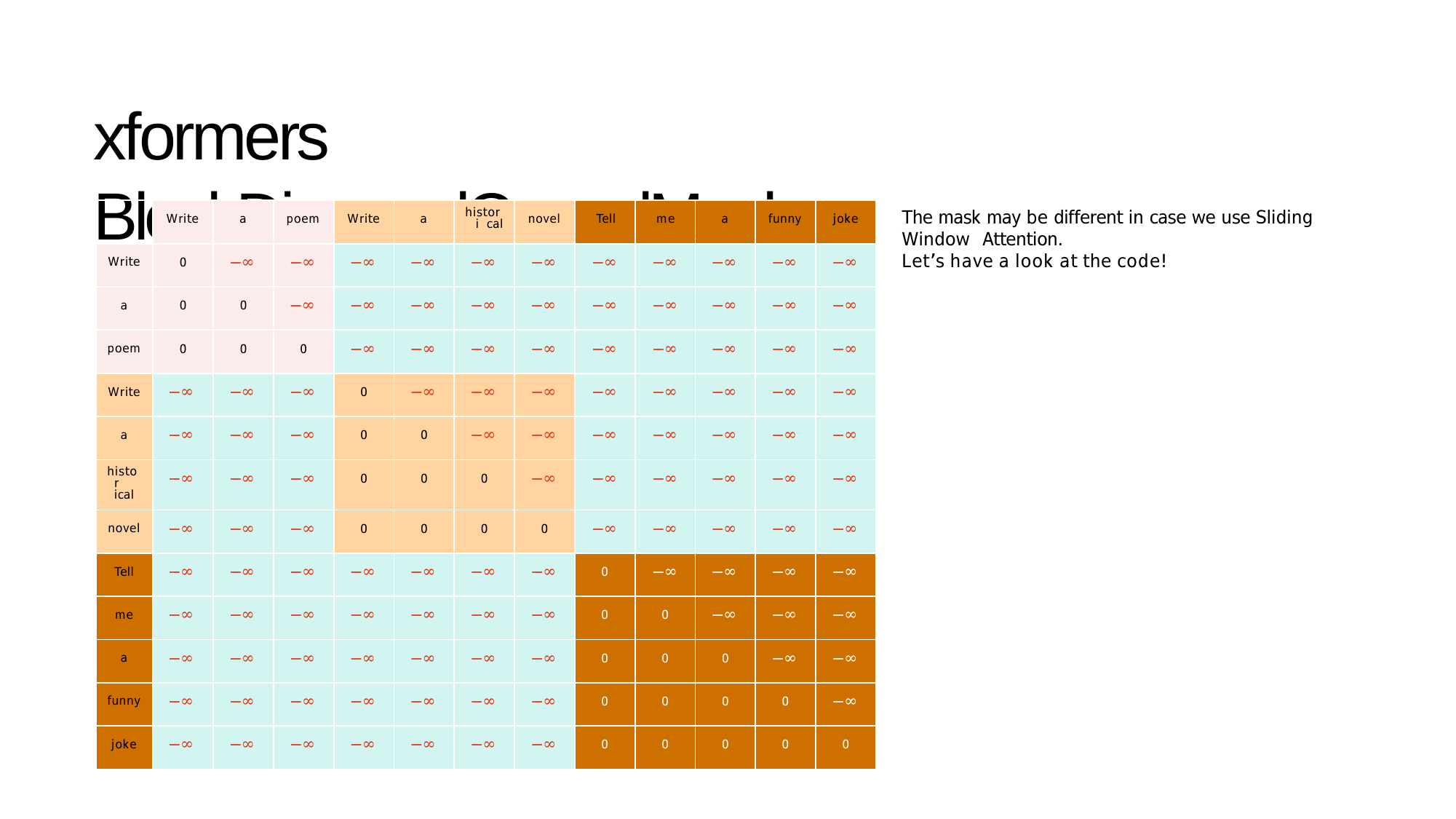

# xformers BlockDiagonalCausalMask
|  | Write | a | poem | Write | a | histori cal | novel | Tell | me | a | funny | joke |
| --- | --- | --- | --- | --- | --- | --- | --- | --- | --- | --- | --- | --- |
| Write | 0 | −∞ | −∞ | −∞ | −∞ | −∞ | −∞ | −∞ | −∞ | −∞ | −∞ | −∞ |
| a | 0 | 0 | −∞ | −∞ | −∞ | −∞ | −∞ | −∞ | −∞ | −∞ | −∞ | −∞ |
| poem | 0 | 0 | 0 | −∞ | −∞ | −∞ | −∞ | −∞ | −∞ | −∞ | −∞ | −∞ |
| Write | −∞ | −∞ | −∞ | 0 | −∞ | −∞ | −∞ | −∞ | −∞ | −∞ | −∞ | −∞ |
| a | −∞ | −∞ | −∞ | 0 | 0 | −∞ | −∞ | −∞ | −∞ | −∞ | −∞ | −∞ |
| histor ical | −∞ | −∞ | −∞ | 0 | 0 | 0 | −∞ | −∞ | −∞ | −∞ | −∞ | −∞ |
| novel | −∞ | −∞ | −∞ | 0 | 0 | 0 | 0 | −∞ | −∞ | −∞ | −∞ | −∞ |
| Tell | −∞ | −∞ | −∞ | −∞ | −∞ | −∞ | −∞ | 0 | −∞ | −∞ | −∞ | −∞ |
| me | −∞ | −∞ | −∞ | −∞ | −∞ | −∞ | −∞ | 0 | 0 | −∞ | −∞ | −∞ |
| a | −∞ | −∞ | −∞ | −∞ | −∞ | −∞ | −∞ | 0 | 0 | 0 | −∞ | −∞ |
| funny | −∞ | −∞ | −∞ | −∞ | −∞ | −∞ | −∞ | 0 | 0 | 0 | 0 | −∞ |
| joke | −∞ | −∞ | −∞ | −∞ | −∞ | −∞ | −∞ | 0 | 0 | 0 | 0 | 0 |
The mask may be different in case we use Sliding Window  Attention.
Let’s have a look at the code!